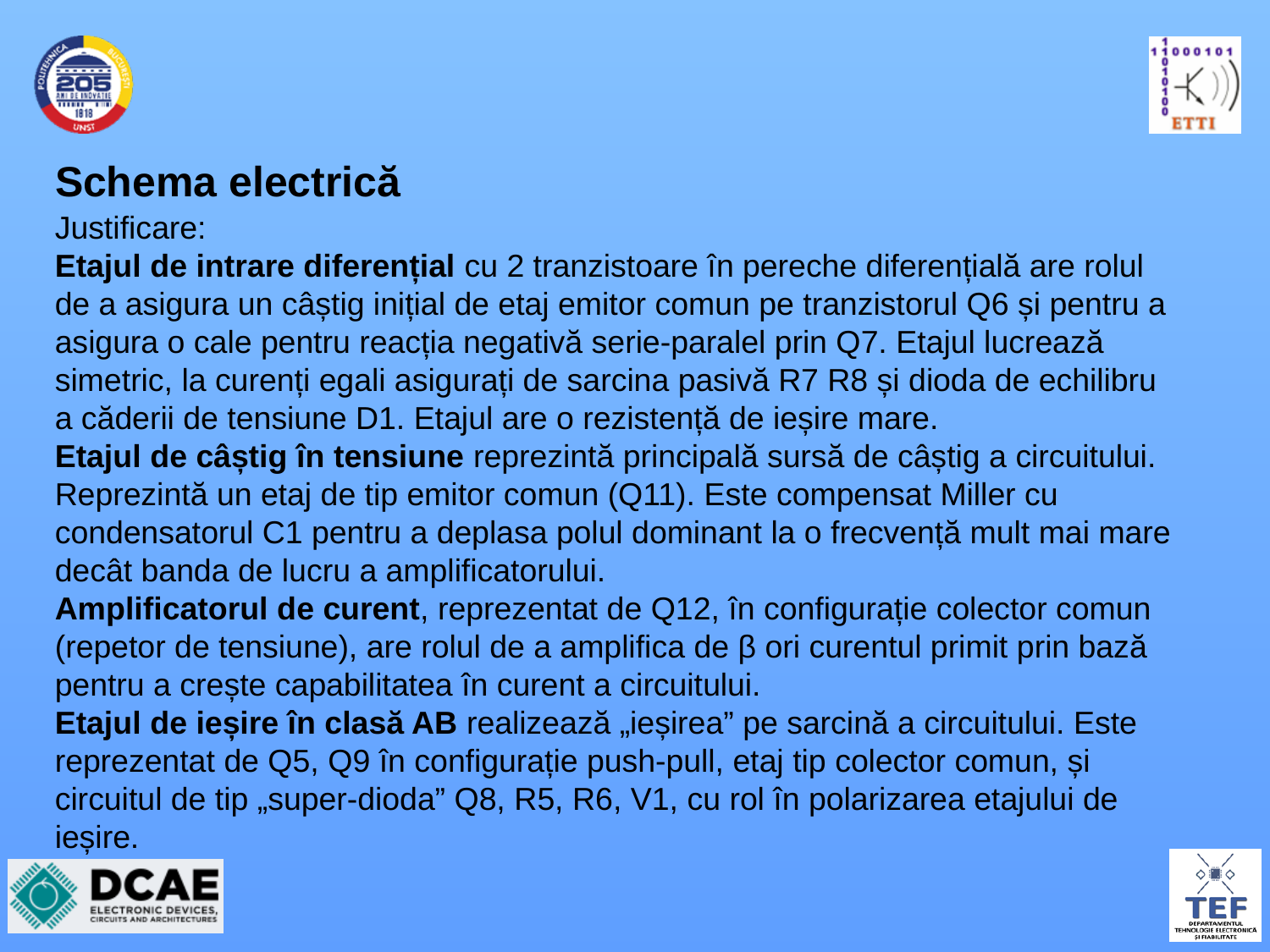

# Schema electrică
Justificare:
Etajul de intrare diferențial cu 2 tranzistoare în pereche diferențială are rolul de a asigura un câștig inițial de etaj emitor comun pe tranzistorul Q6 și pentru a asigura o cale pentru reacția negativă serie-paralel prin Q7. Etajul lucrează simetric, la curenți egali asigurați de sarcina pasivă R7 R8 și dioda de echilibru a căderii de tensiune D1. Etajul are o rezistență de ieșire mare.
Etajul de câștig în tensiune reprezintă principală sursă de câștig a circuitului. Reprezintă un etaj de tip emitor comun (Q11). Este compensat Miller cu condensatorul C1 pentru a deplasa polul dominant la o frecvență mult mai mare decât banda de lucru a amplificatorului.
Amplificatorul de curent, reprezentat de Q12, în configurație colector comun (repetor de tensiune), are rolul de a amplifica de β ori curentul primit prin bază pentru a crește capabilitatea în curent a circuitului.
Etajul de ieșire în clasă AB realizează „ieșirea” pe sarcină a circuitului. Este reprezentat de Q5, Q9 în configurație push-pull, etaj tip colector comun, și circuitul de tip „super-dioda” Q8, R5, R6, V1, cu rol în polarizarea etajului de ieșire.